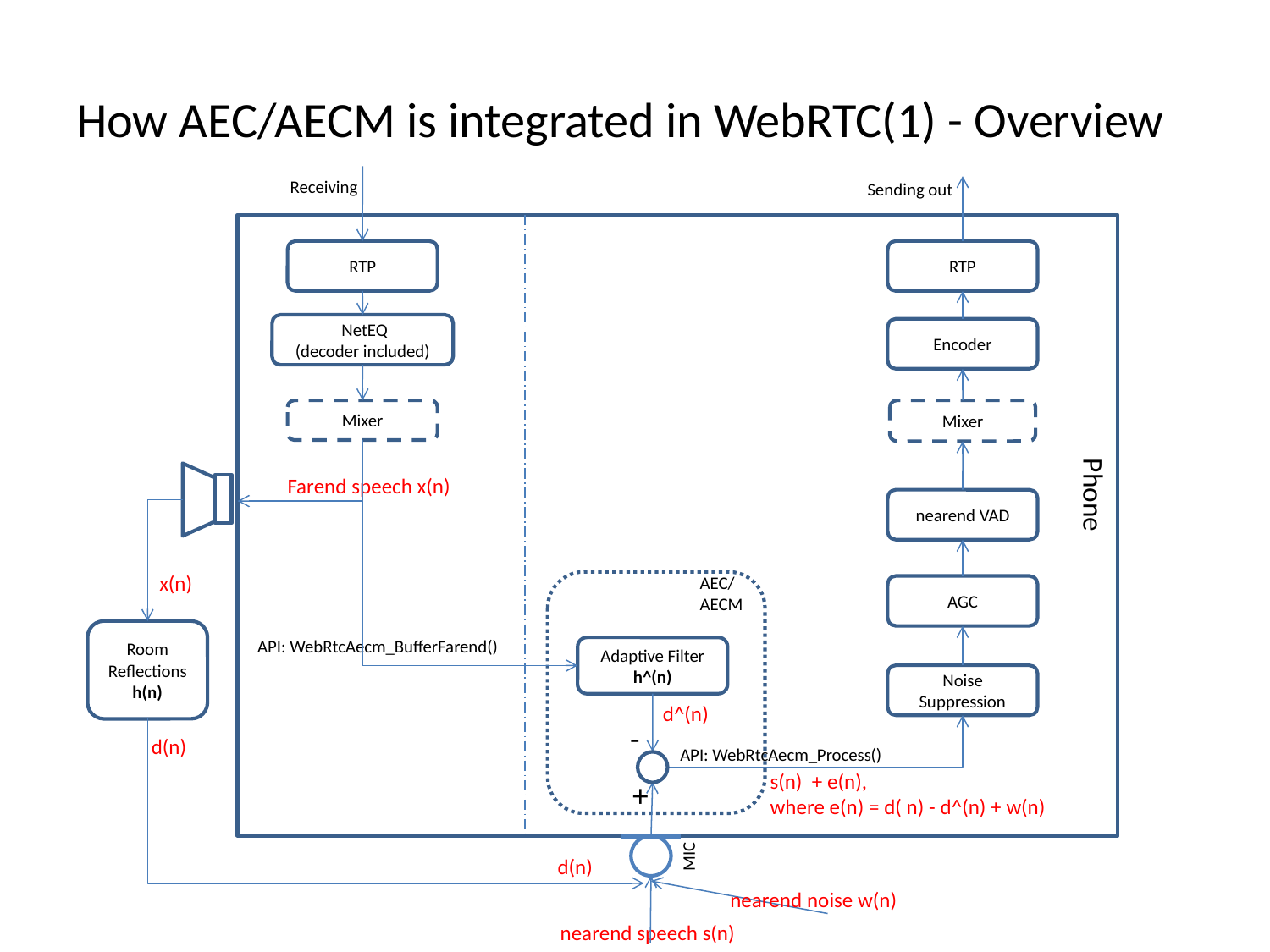

# How AEC/AECM is integrated in WebRTC(1) - Overview
Receiving
Sending out

RTP
RTP
 NetEQ
(decoder included)
Encoder
Mixer
Mixer

Farend speech x(n)
Phone
nearend VAD
x(n)
AEC/
AECM

AGC
Room
Reflections
h(n)
API: WebRtcAecm_BufferFarend()
Adaptive Filter
h^(n)
Noise Suppression
d^(n)
-
d(n)
API: WebRtcAecm_Process()

s(n)  + e(n),
where e(n) = d( n) - d^(n) + w(n)
+

MIC
d(n)
nearend noise w(n)
nearend speech s(n)